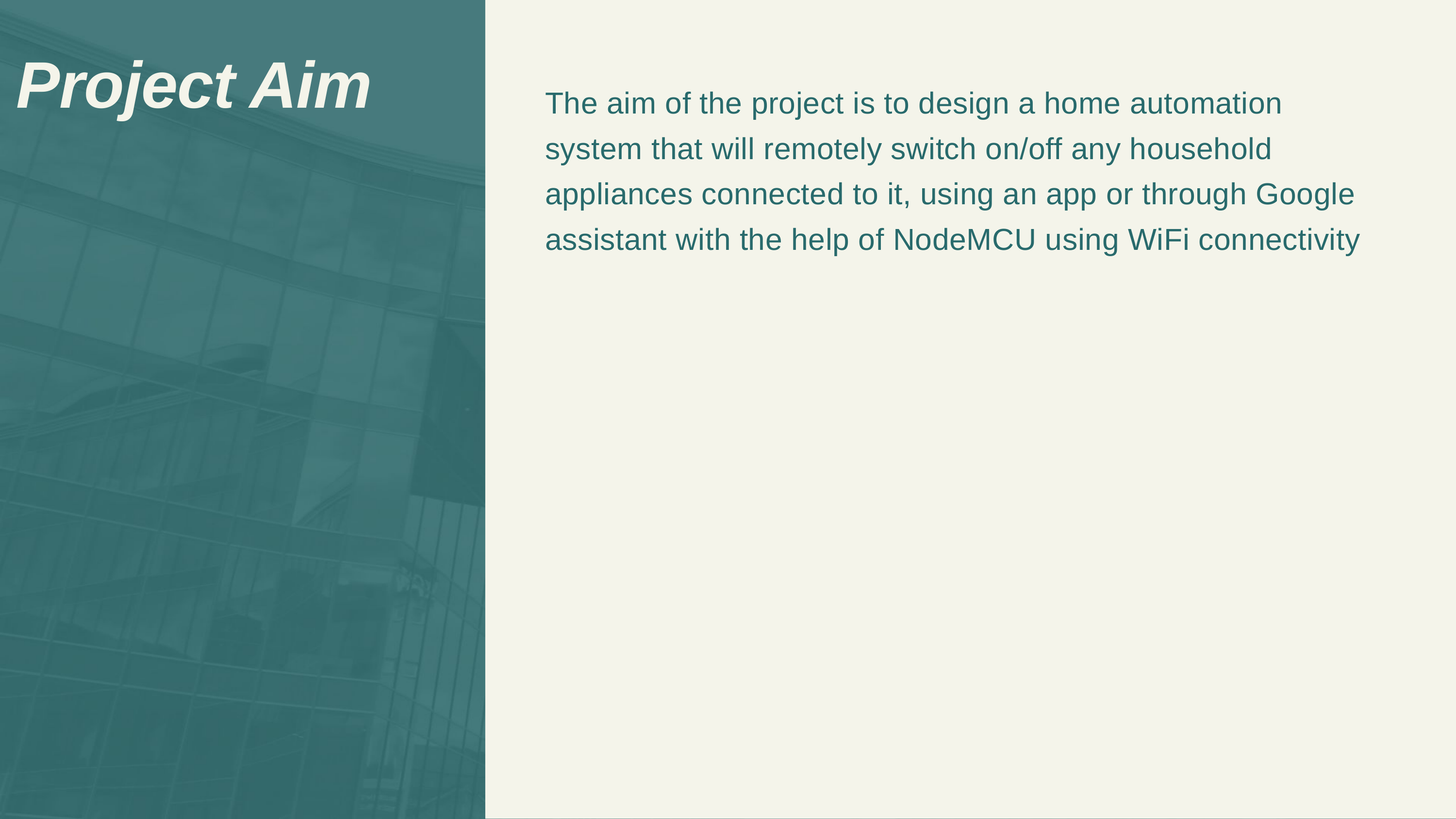

Project Aim
The aim of the project is to design a home automation system that will remotely switch on/off any household appliances connected to it, using an app or through Google assistant with the help of NodeMCU using WiFi connectivity